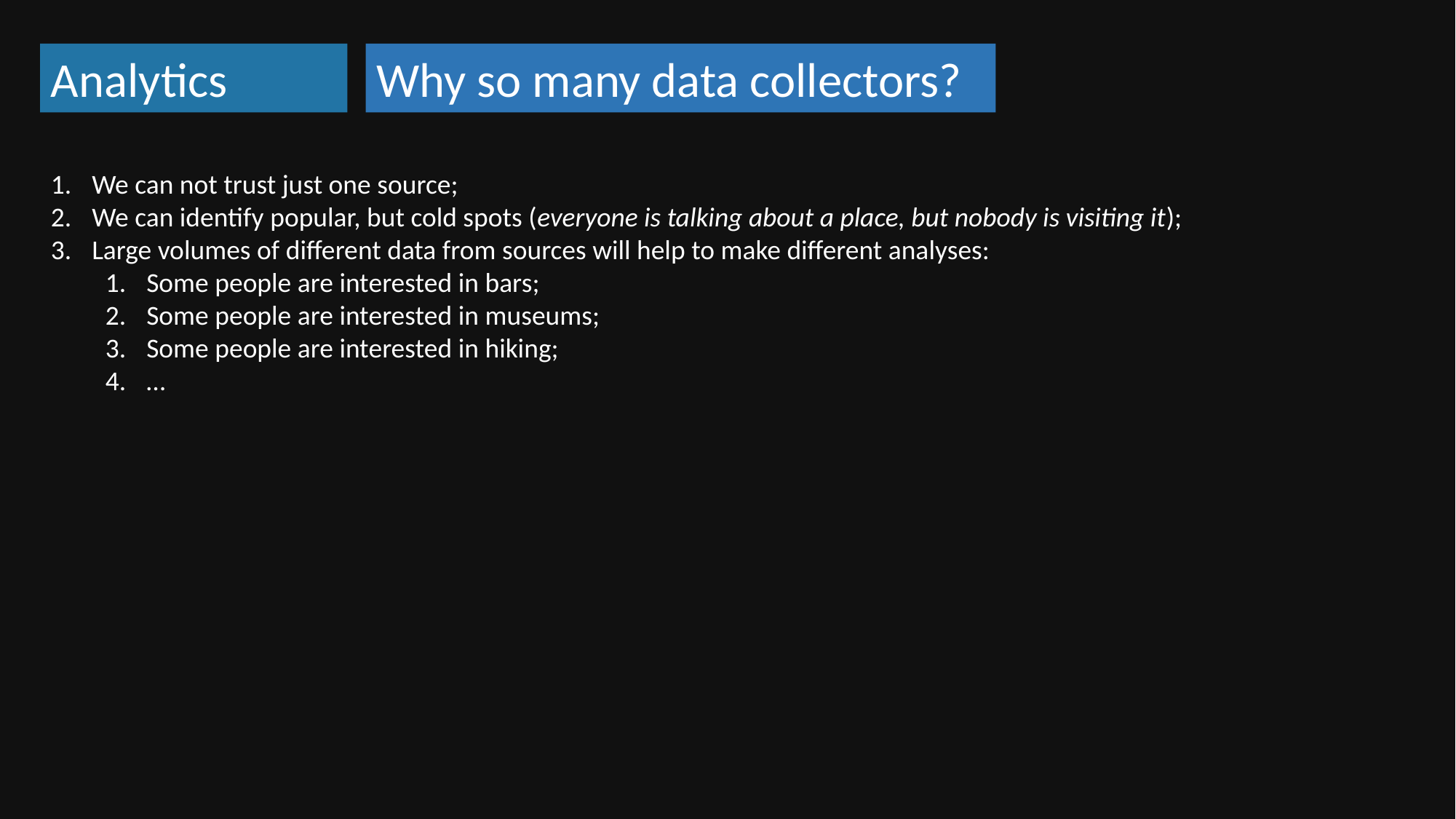

Why so many data collectors?
Analytics
We can not trust just one source;
We can identify popular, but cold spots (everyone is talking about a place, but nobody is visiting it);
Large volumes of different data from sources will help to make different analyses:
Some people are interested in bars;
Some people are interested in museums;
Some people are interested in hiking;
…